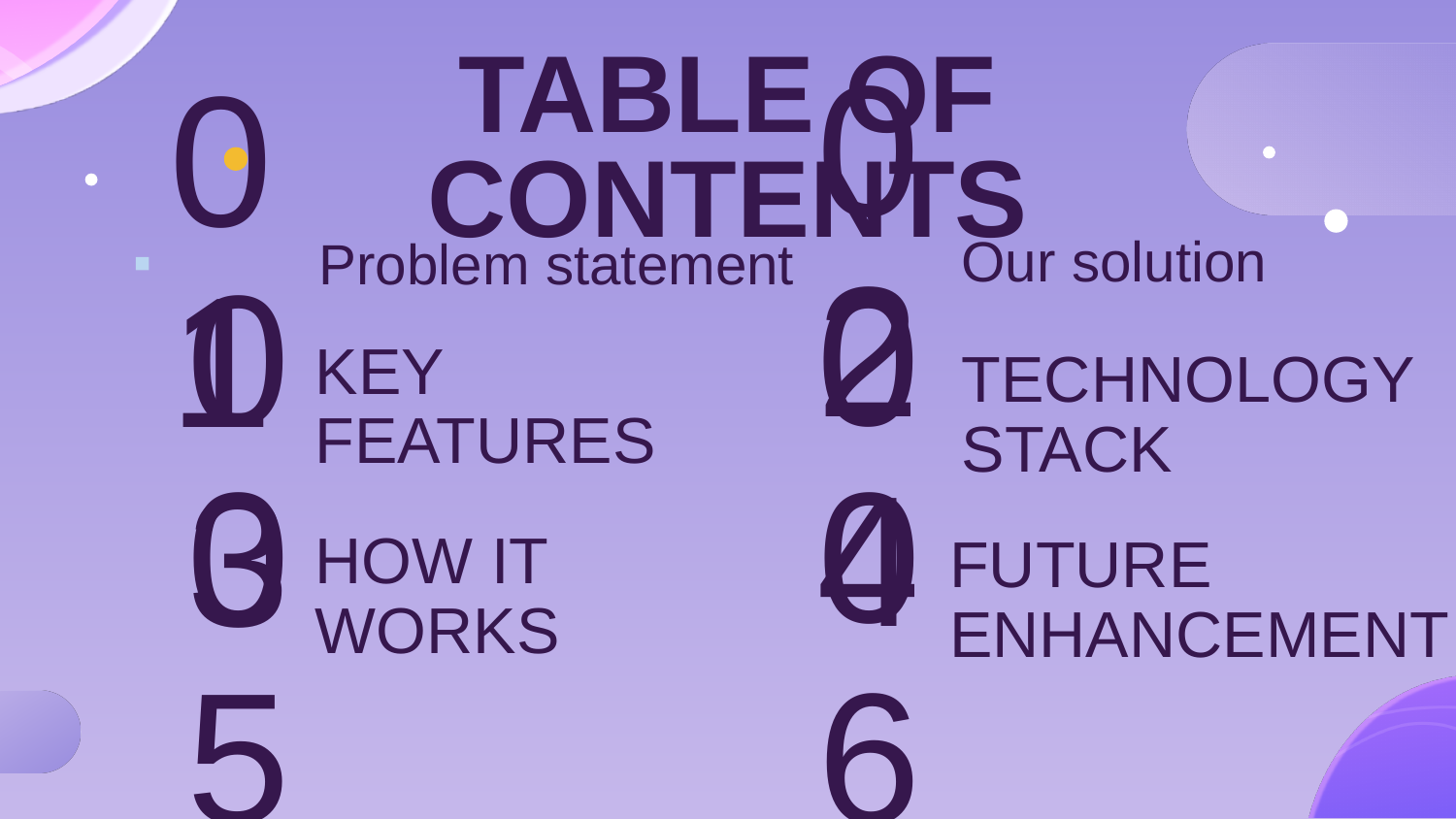

# TABLE OF CONTENTS

02
01
Problem statement
Our solution
TECHNOLOGY STACK
03
04
KEY FEATURES
FUTURE ENHANCEMENT
05
06
HOW IT WORKS